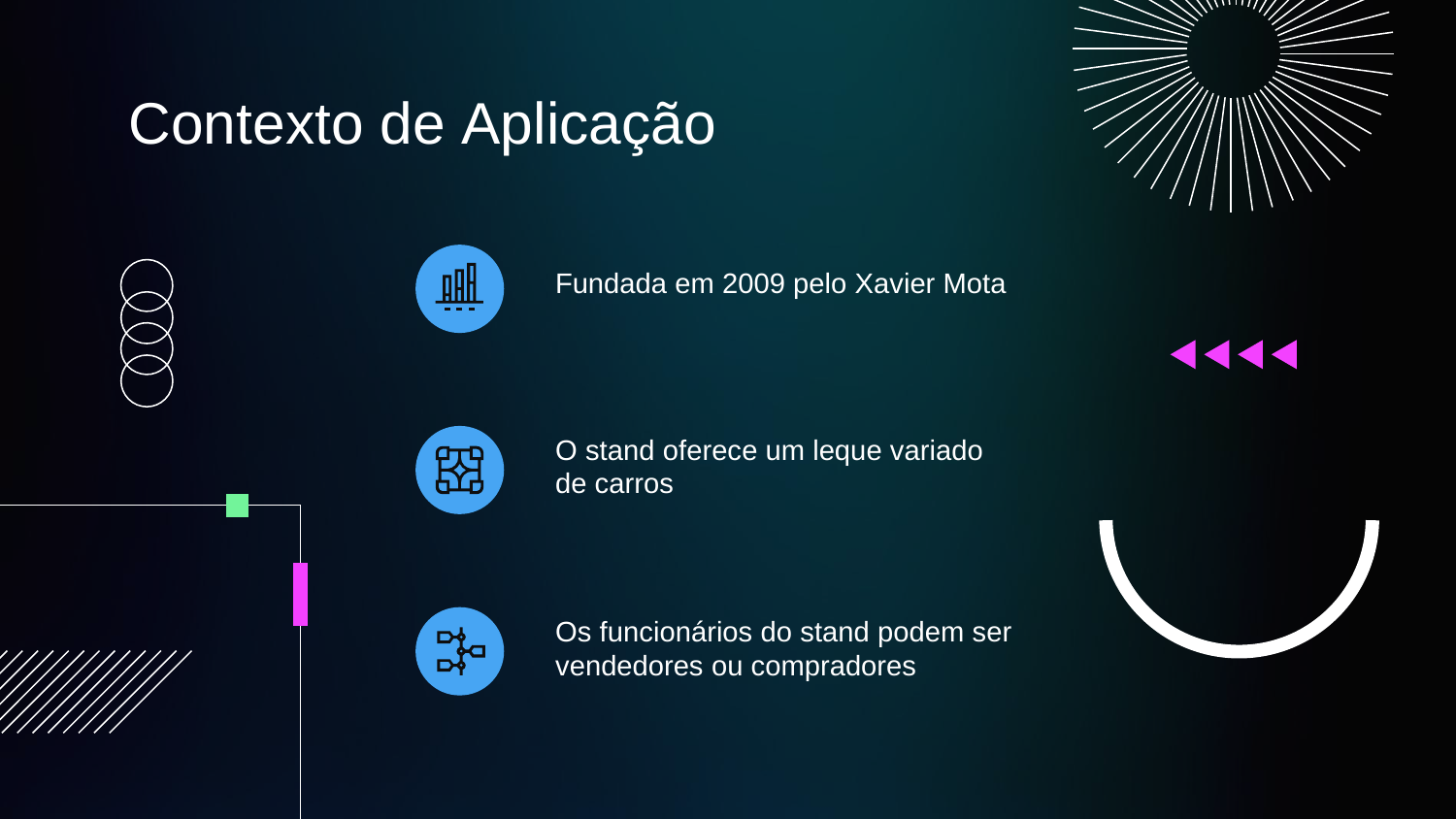

# Contexto de Aplicação

Fundada em 2009 pelo Xavier Mota

O stand oferece um leque variado
de carros

Os funcionários do stand podem ser
vendedores ou compradores